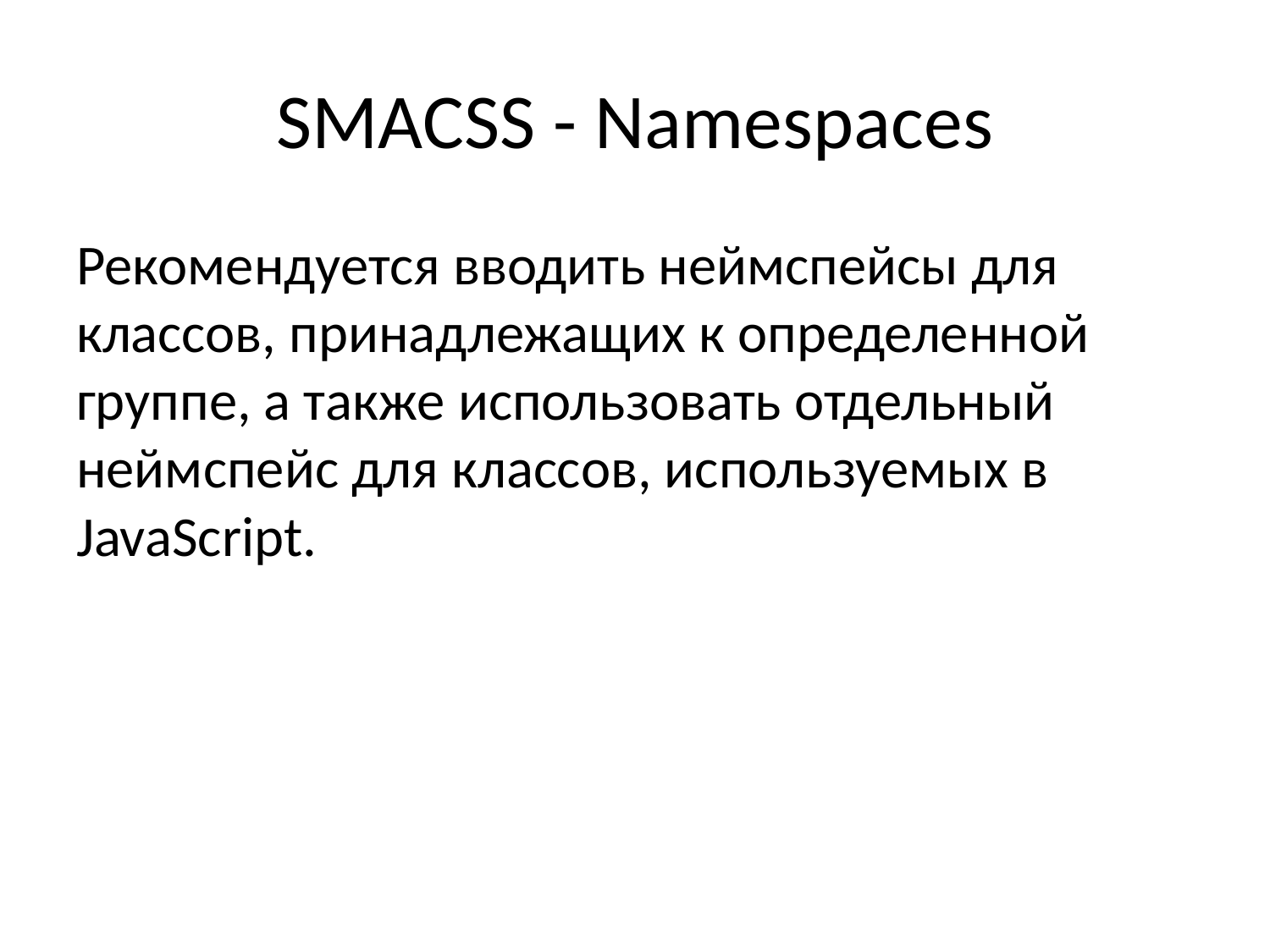

# SMACSS - Namespaces
Рекомендуется вводить неймспейсы для классов, принадлежащих к определенной группе, а также использовать отдельный неймспейс для классов, используемых в JavaScript.